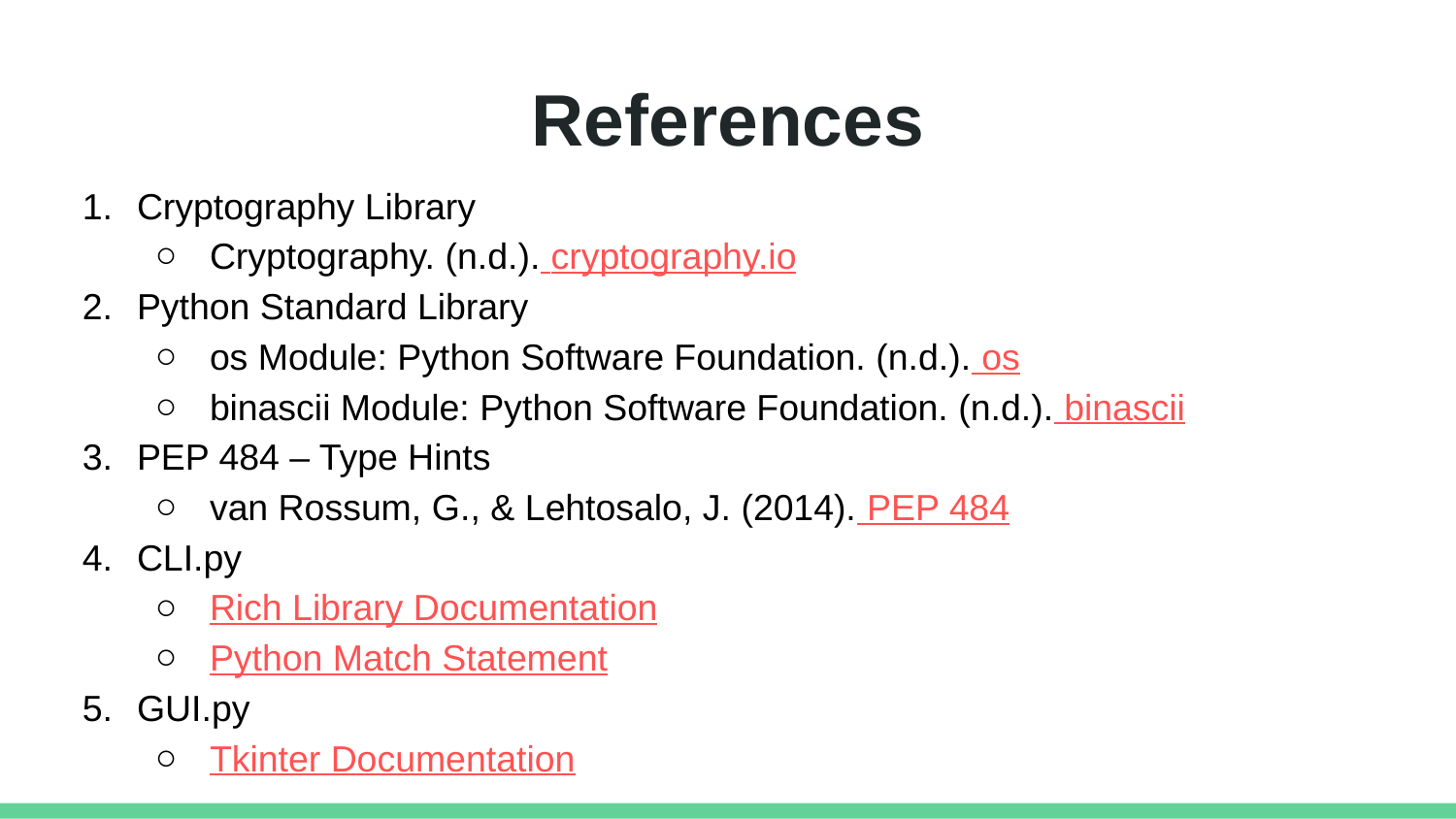

# References
Cryptography Library
Cryptography. (n.d.). cryptography.io
Python Standard Library
os Module: Python Software Foundation. (n.d.). os
binascii Module: Python Software Foundation. (n.d.). binascii
PEP 484 – Type Hints
van Rossum, G., & Lehtosalo, J. (2014). PEP 484
CLI.py
Rich Library Documentation
Python Match Statement
GUI.py
Tkinter Documentation